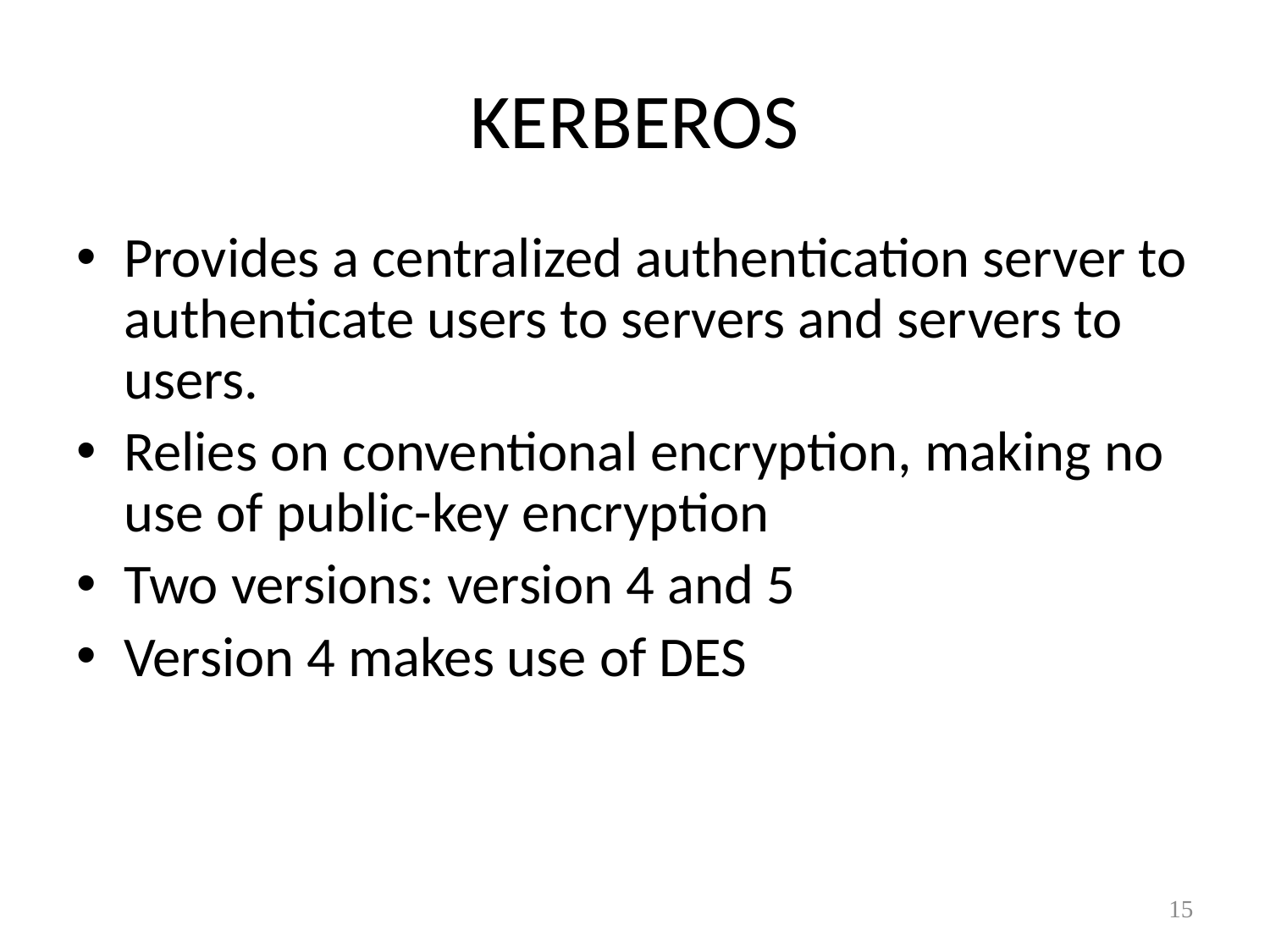

# KERBEROS
Provides a centralized authentication server to authenticate users to servers and servers to users.
Relies on conventional encryption, making no use of public-key encryption
Two versions: version 4 and 5
Version 4 makes use of DES
15